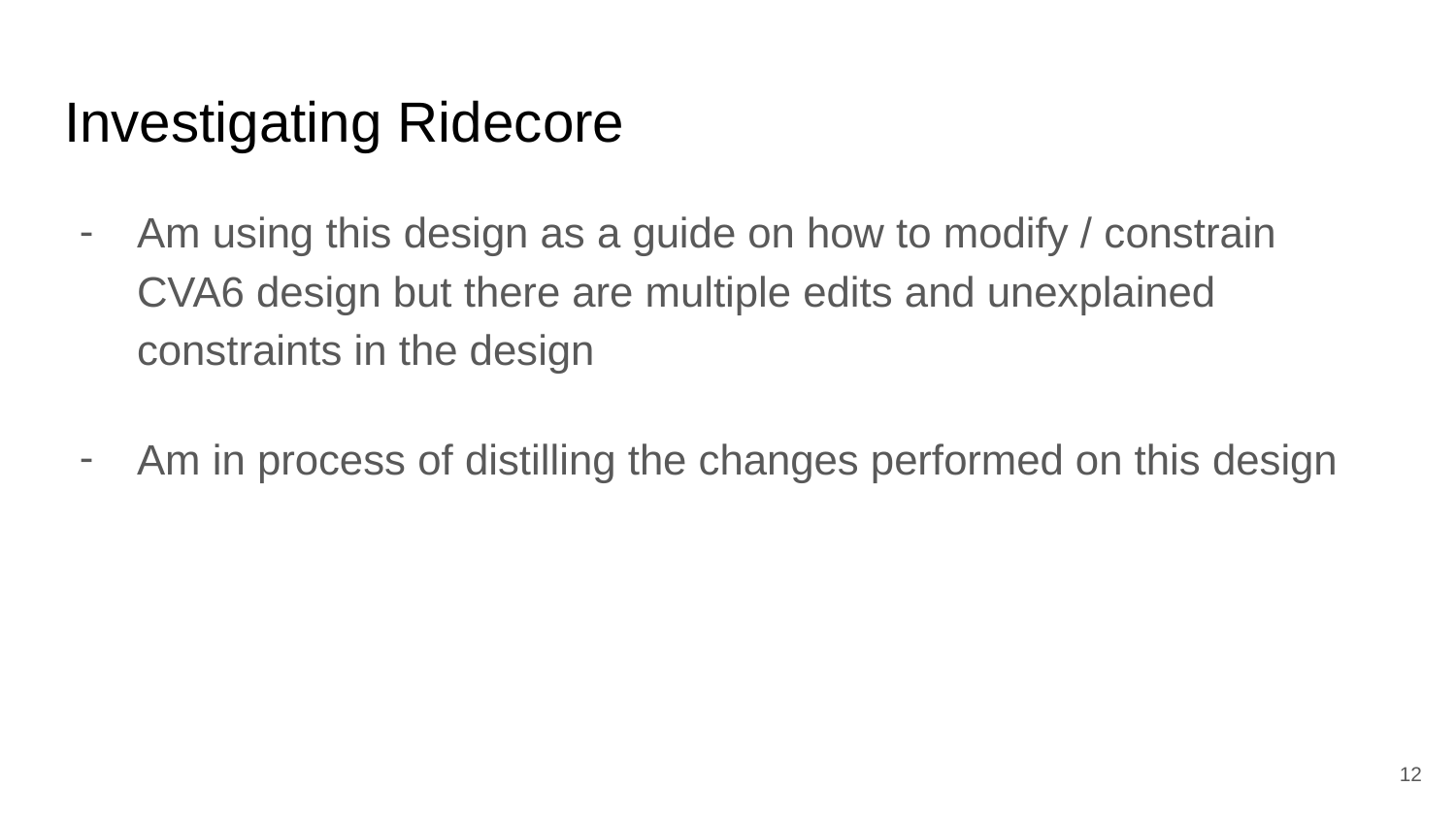

# Investigating Ridecore
Am using this design as a guide on how to modify / constrain CVA6 design but there are multiple edits and unexplained constraints in the design
Am in process of distilling the changes performed on this design
12